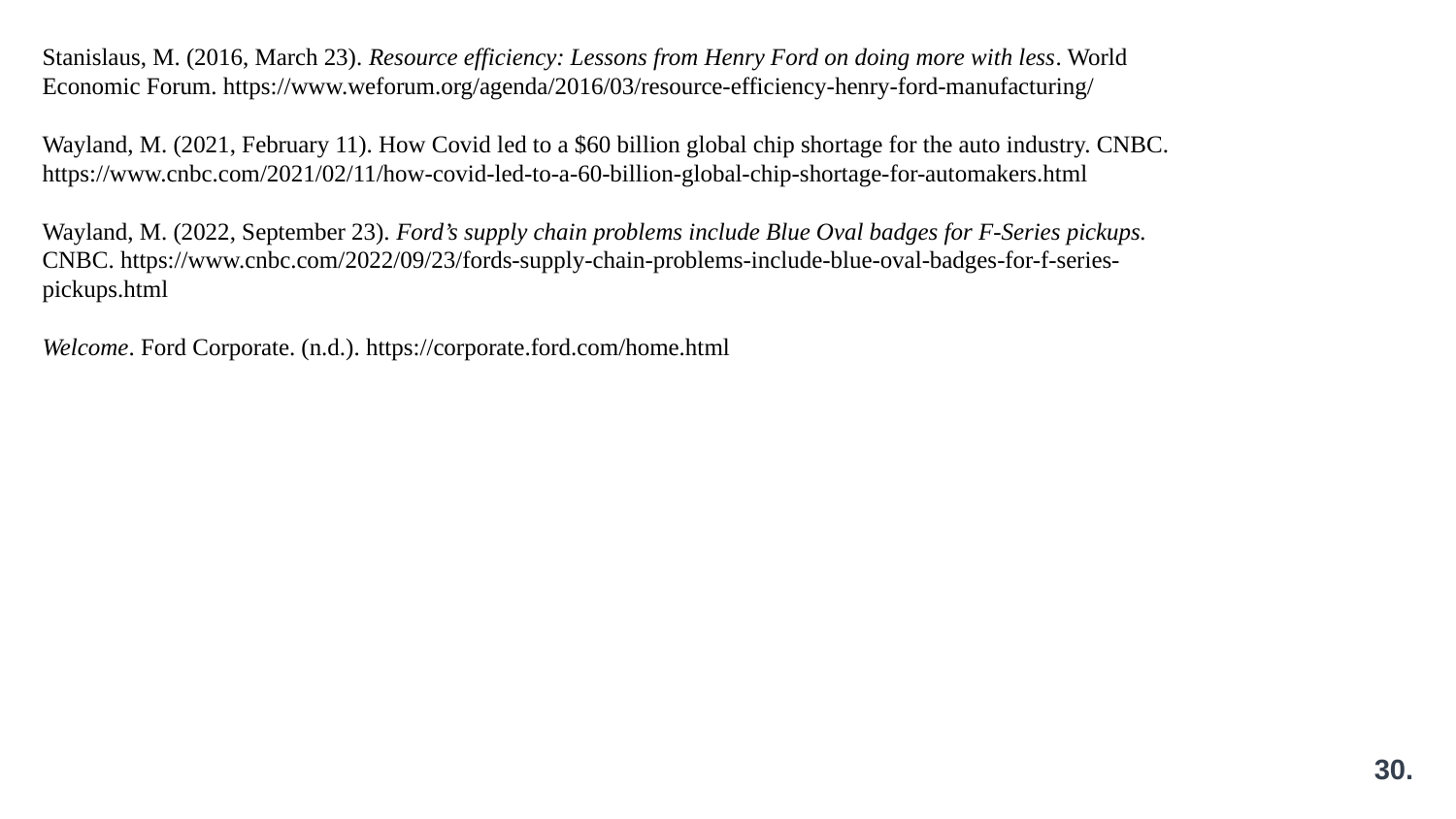

Stanislaus, M. (2016, March 23). Resource efficiency: Lessons from Henry Ford on doing more with less. World Economic Forum. https://www.weforum.org/agenda/2016/03/resource-efficiency-henry-ford-manufacturing/

Wayland, M. (2021, February 11). How Covid led to a $60 billion global chip shortage for the auto industry. CNBC. https://www.cnbc.com/2021/02/11/how-covid-led-to-a-60-billion-global-chip-shortage-for-automakers.html

Wayland, M. (2022, September 23). Ford’s supply chain problems include Blue Oval badges for F-Series pickups. CNBC. https://www.cnbc.com/2022/09/23/fords-supply-chain-problems-include-blue-oval-badges-for-f-series-pickups.html

Welcome. Ford Corporate. (n.d.). https://corporate.ford.com/home.html
30.